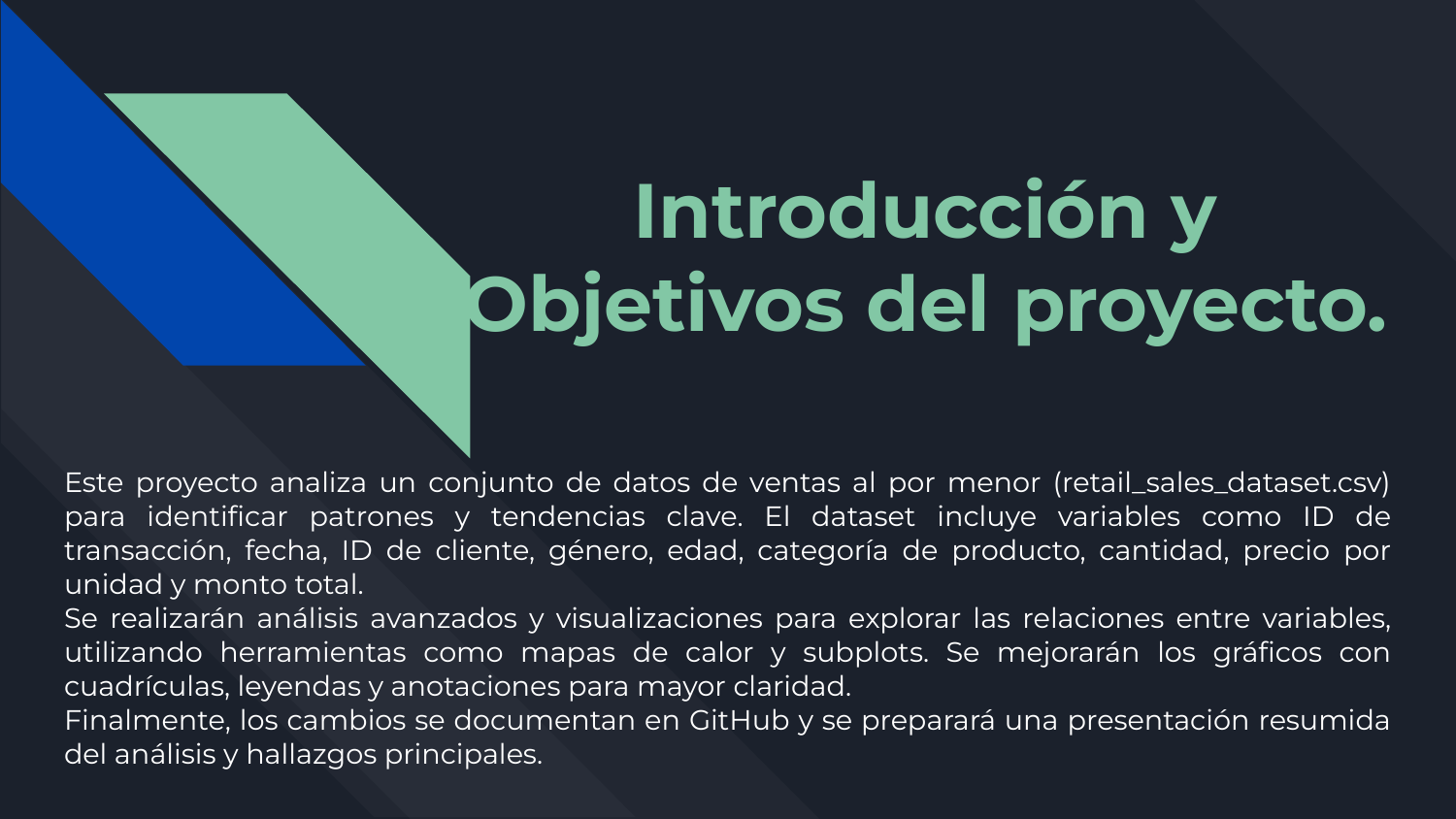

# Introducción y Objetivos del proyecto.
Este proyecto analiza un conjunto de datos de ventas al por menor (retail_sales_dataset.csv) para identificar patrones y tendencias clave. El dataset incluye variables como ID de transacción, fecha, ID de cliente, género, edad, categoría de producto, cantidad, precio por unidad y monto total.
Se realizarán análisis avanzados y visualizaciones para explorar las relaciones entre variables, utilizando herramientas como mapas de calor y subplots. Se mejorarán los gráficos con cuadrículas, leyendas y anotaciones para mayor claridad.
Finalmente, los cambios se documentan en GitHub y se preparará una presentación resumida del análisis y hallazgos principales.